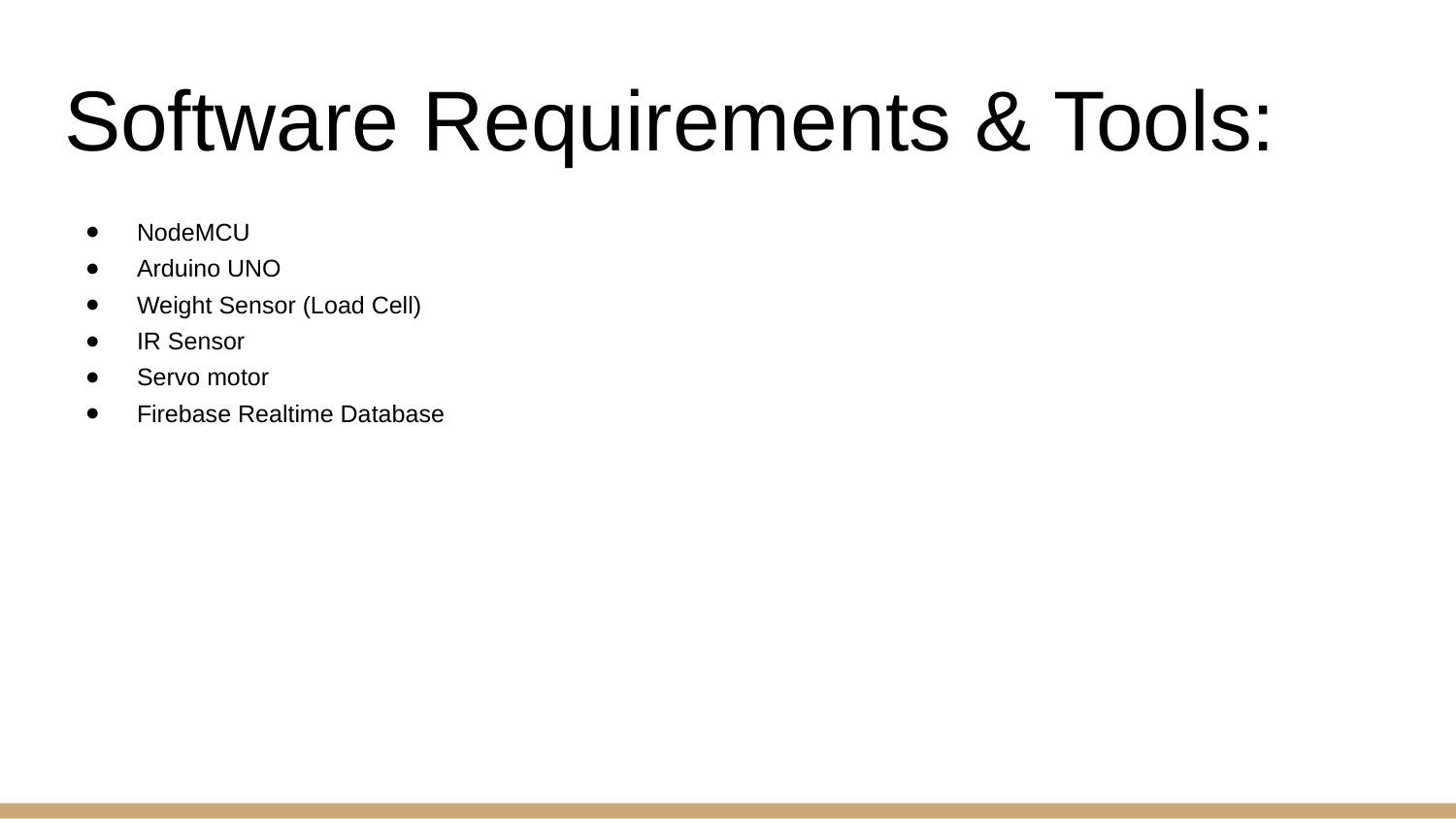

# Software Requirements & Tools:
NodeMCU
Arduino UNO
Weight Sensor (Load Cell)
IR Sensor
Servo motor
Firebase Realtime Database